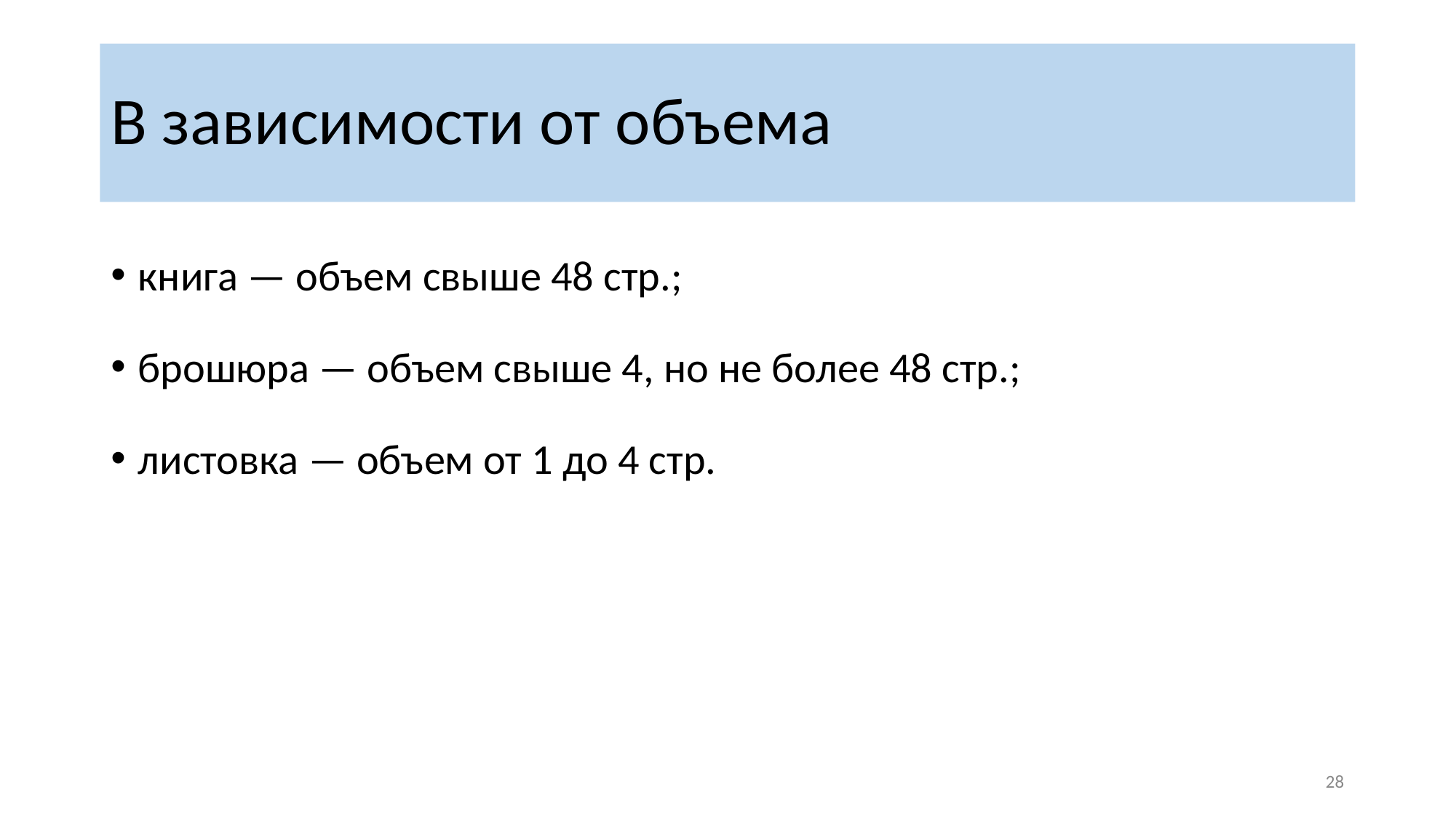

# В зависимости от объема
книга — объем свыше 48 стр.;
брошюра — объем свыше 4, но не более 48 стр.;
листовка — объем от 1 до 4 стр.

28